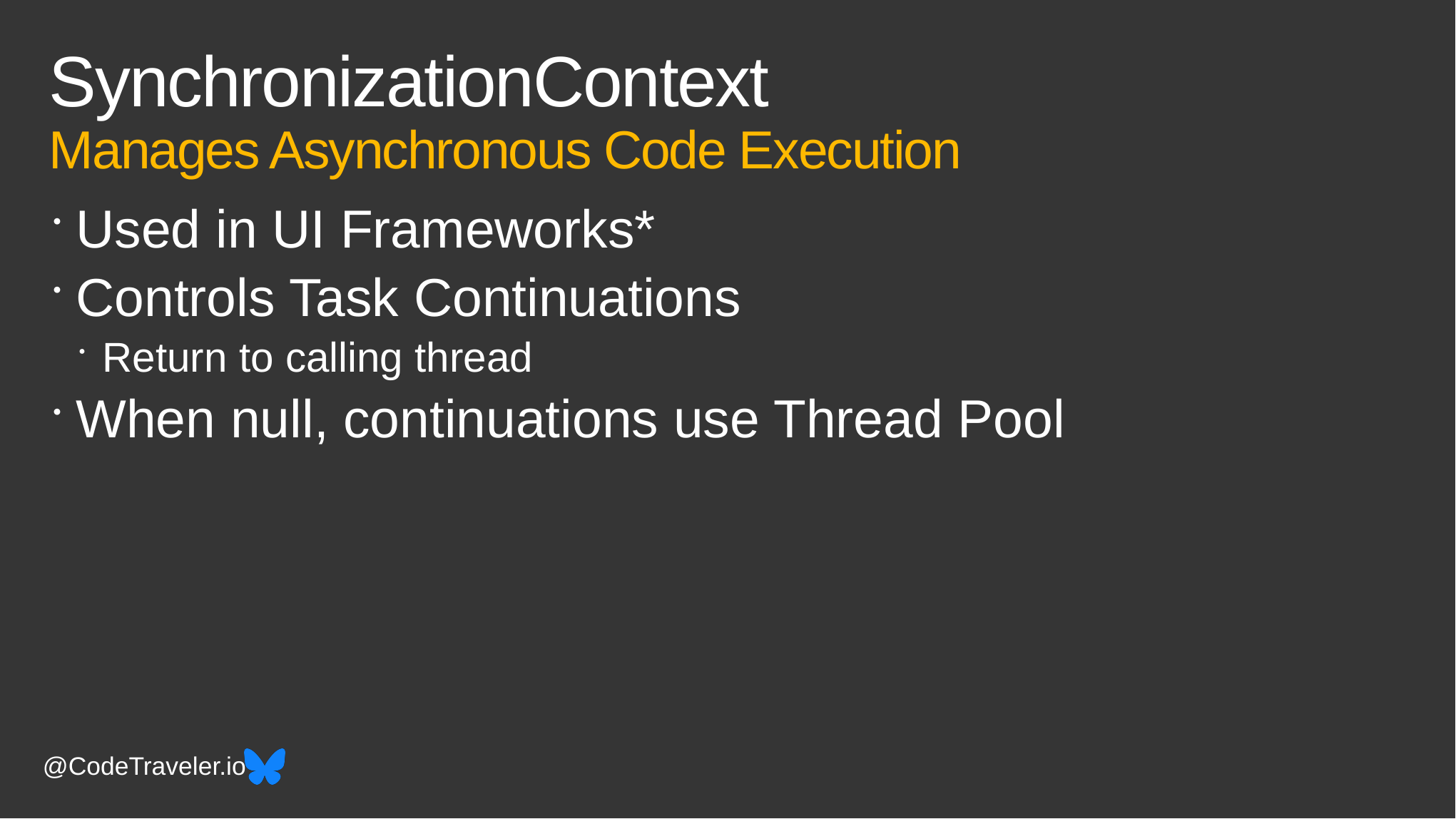

# SynchronizationContext Manages Asynchronous Code Execution
Used in UI Frameworks*
Controls Task Continuations
Return to calling thread
When null, continuations use Thread Pool